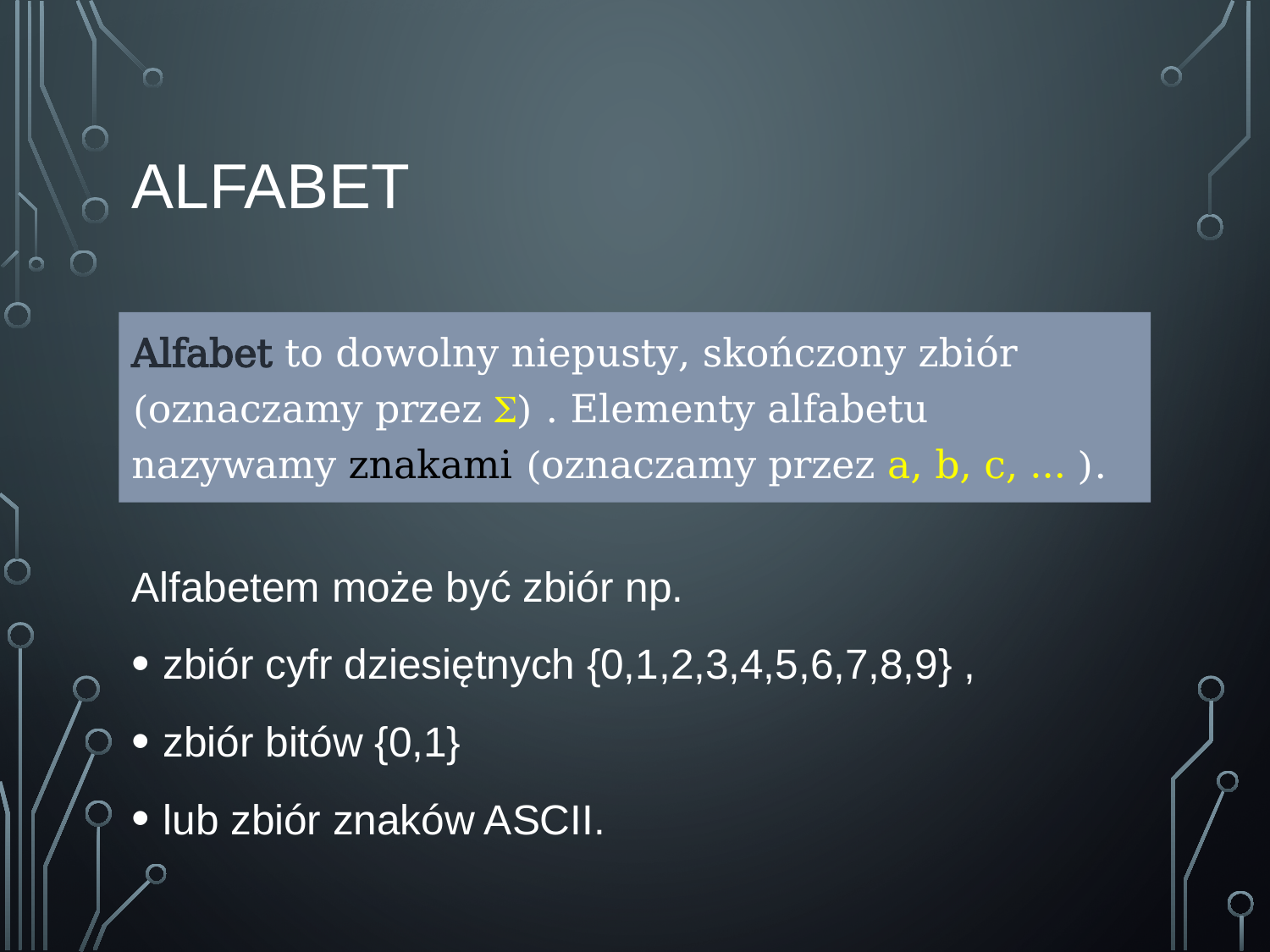

# alfabet
Alfabet to dowolny niepusty, skończony zbiór (oznaczamy przez Σ) . Elementy alfabetu nazywamy znakami (oznaczamy przez a, b, c, … ).
Alfabetem może być zbiór np.
zbiór cyfr dziesiętnych {0,1,2,3,4,5,6,7,8,9} ,
zbiór bitów {0,1}
lub zbiór znaków ASCII.